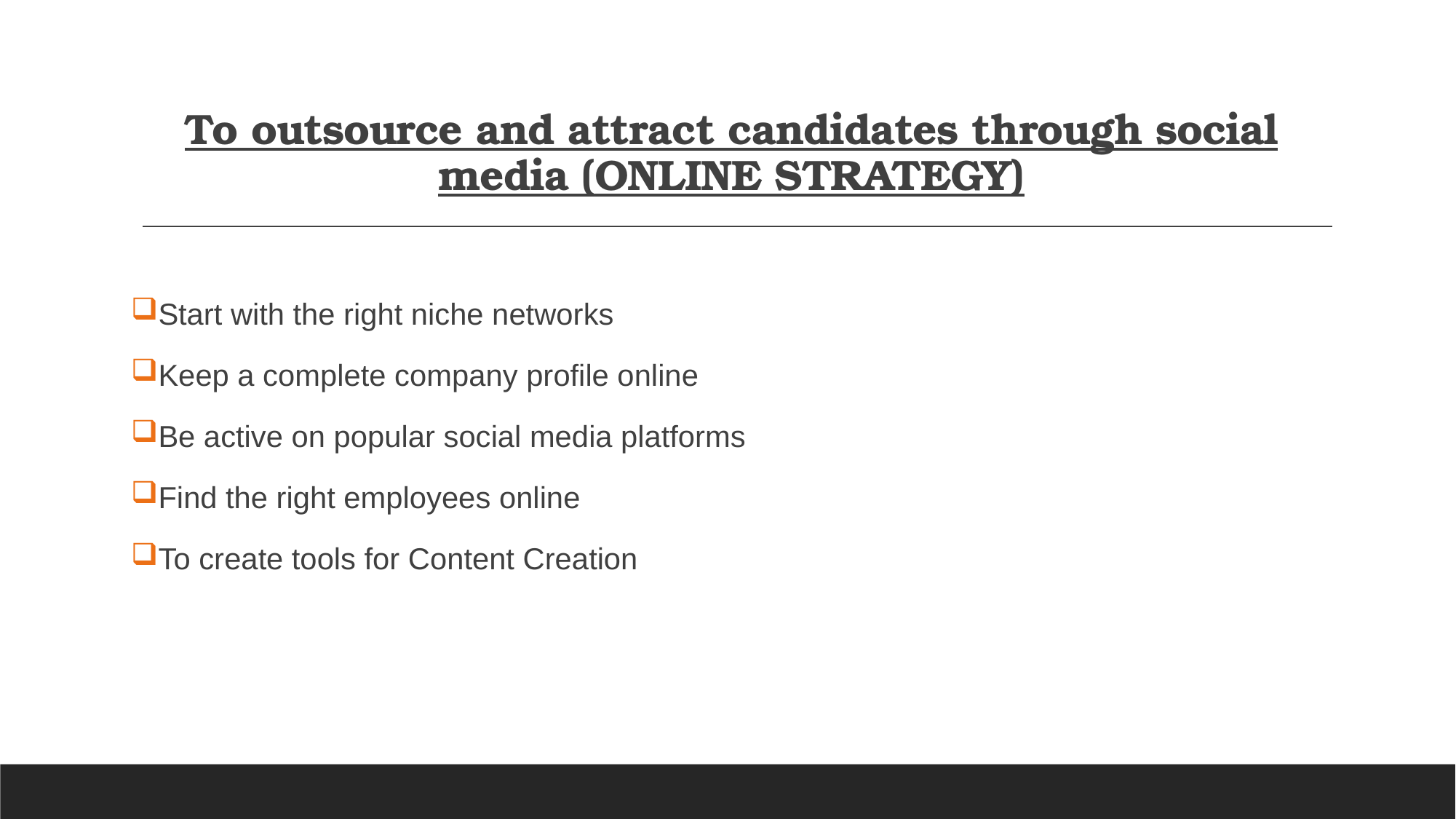

# To outsource and attract candidates through social media (ONLINE STRATEGY)
Start with the right niche networks
Keep a complete company profile online
Be active on popular social media platforms
Find the right employees online
To create tools for Content Creation